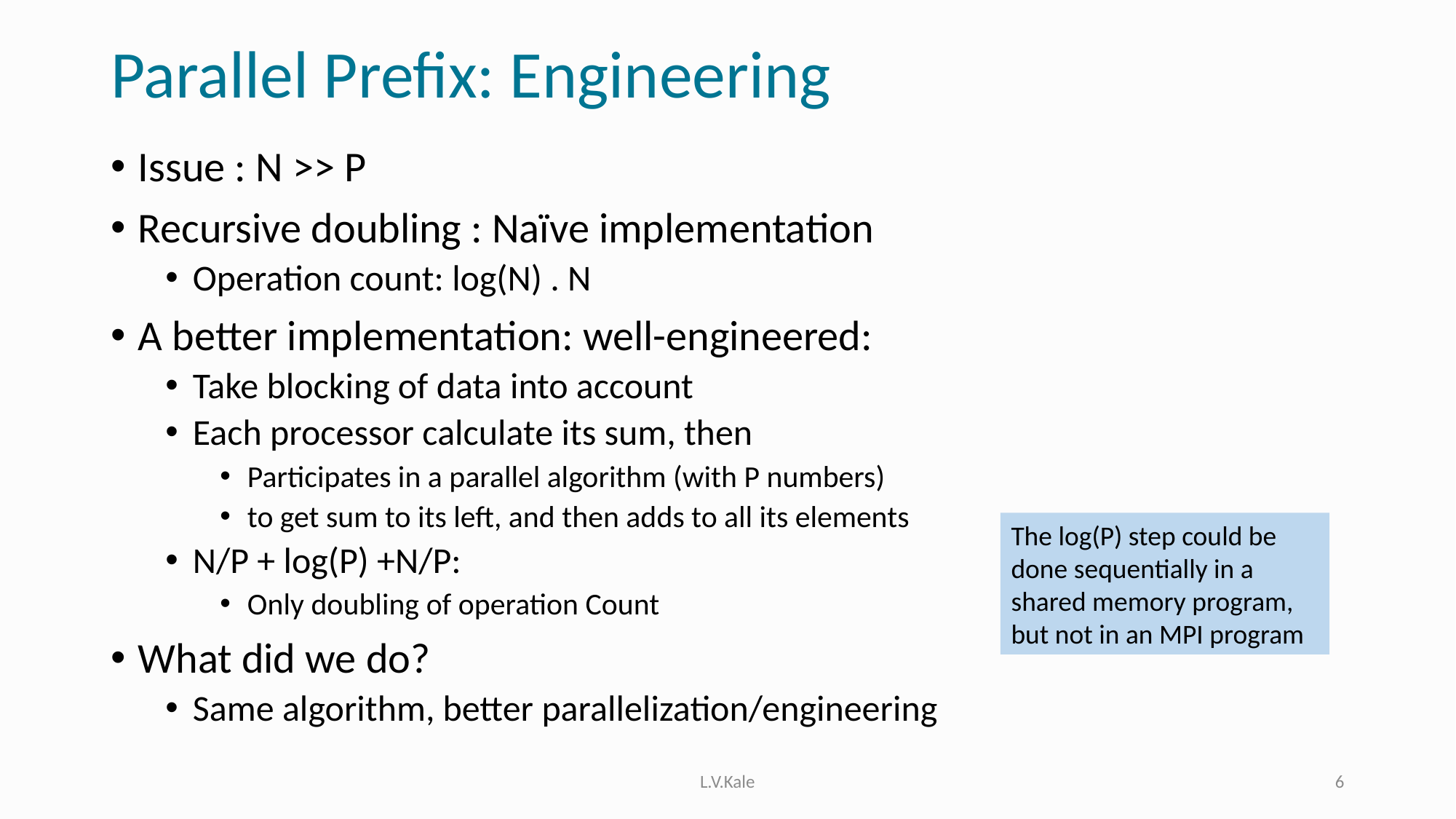

# Parallel Prefix: Engineering
Issue : N >> P
Recursive doubling : Naïve implementation
Operation count: log(N) . N
A better implementation: well-engineered:
Take blocking of data into account
Each processor calculate its sum, then
Participates in a parallel algorithm (with P numbers)
to get sum to its left, and then adds to all its elements
N/P + log(P) +N/P:
Only doubling of operation Count
What did we do?
Same algorithm, better parallelization/engineering
The log(P) step could be done sequentially in a shared memory program, but not in an MPI program
L.V.Kale
6